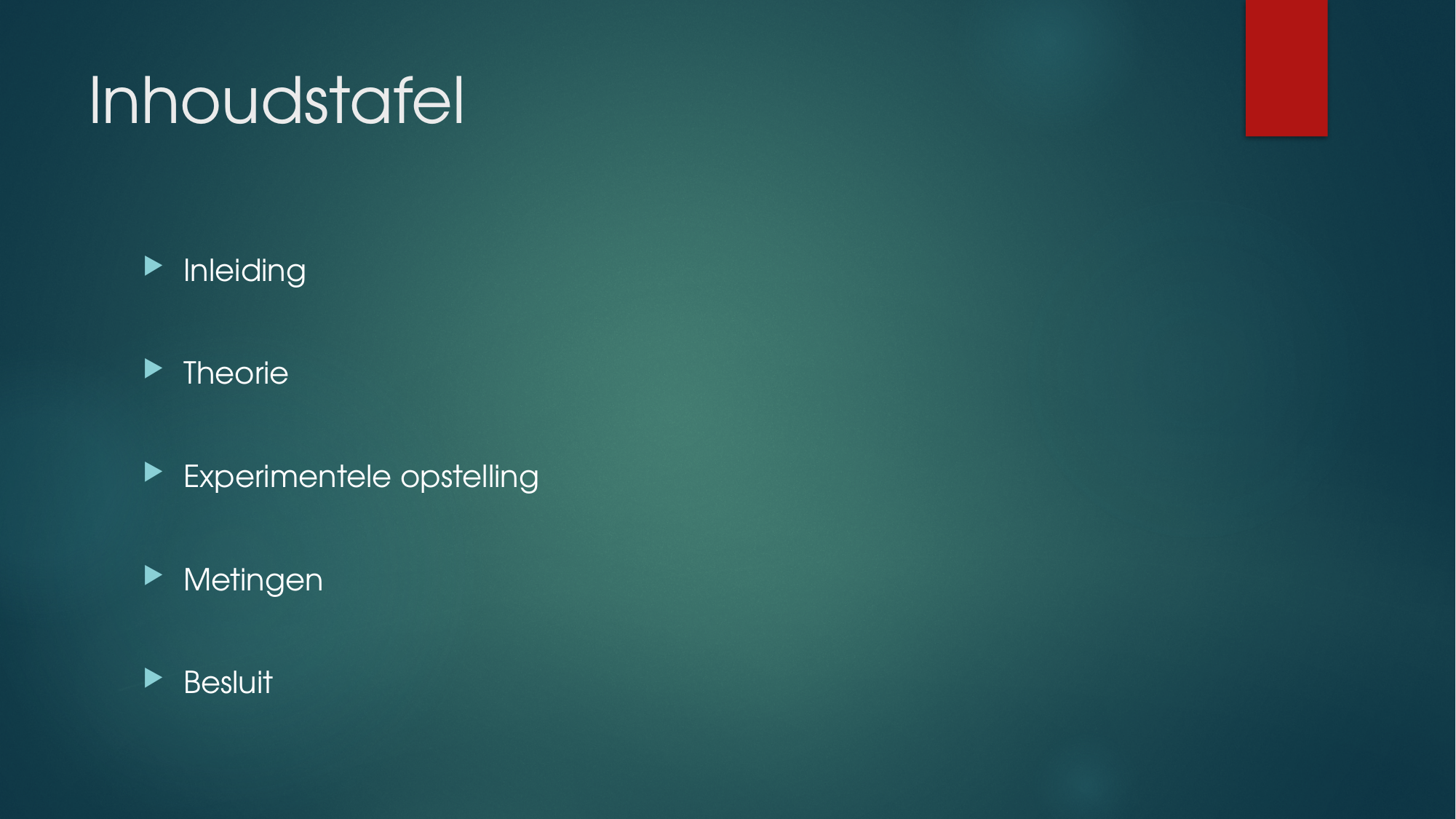

# Inhoudstafel
Inleiding

Theorie

Experimentele opstelling

Metingen

Besluit